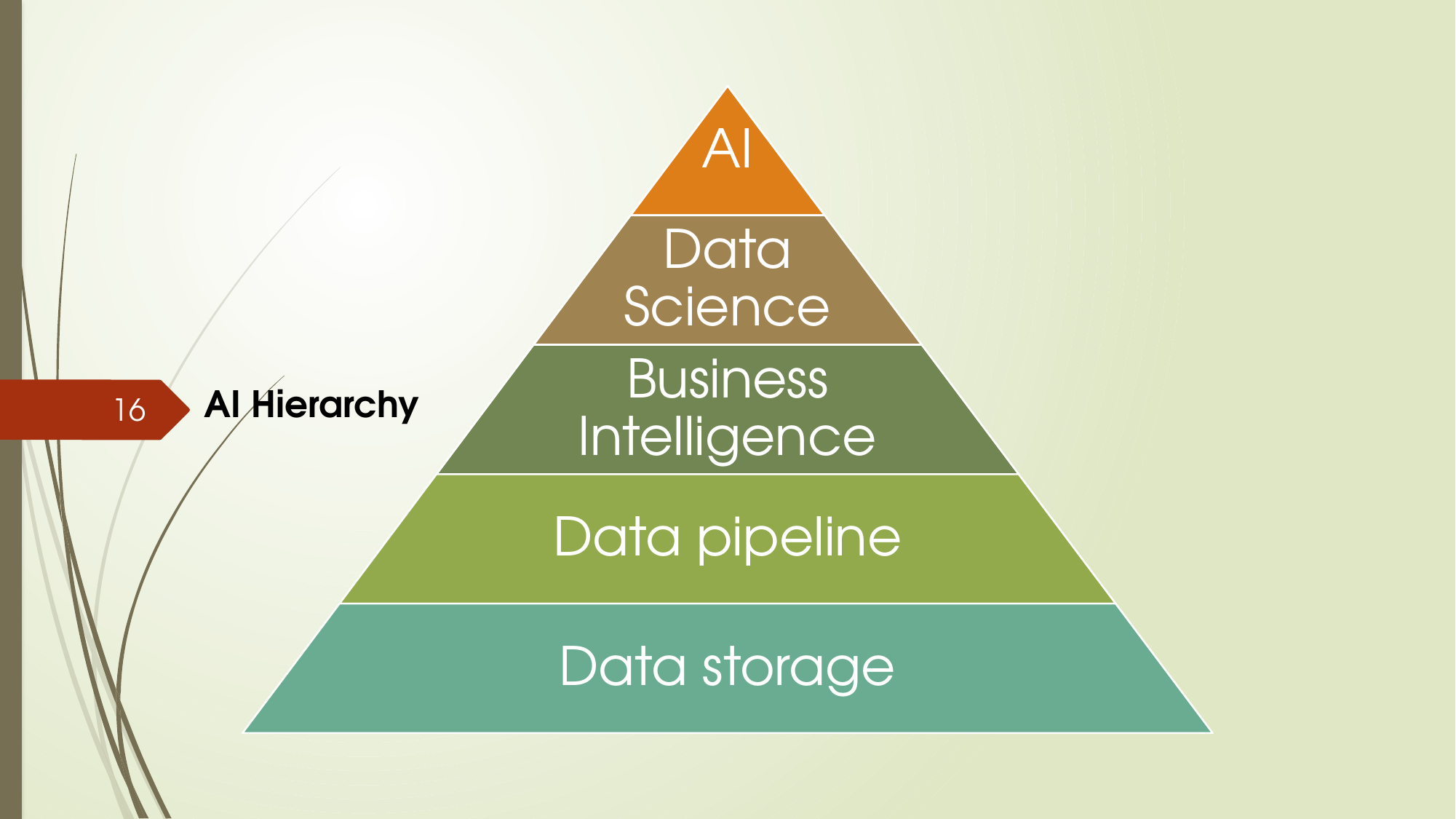

AI
Data Science
Business Intelligence
AI Hierarchy
16
Data pipeline
Data storage